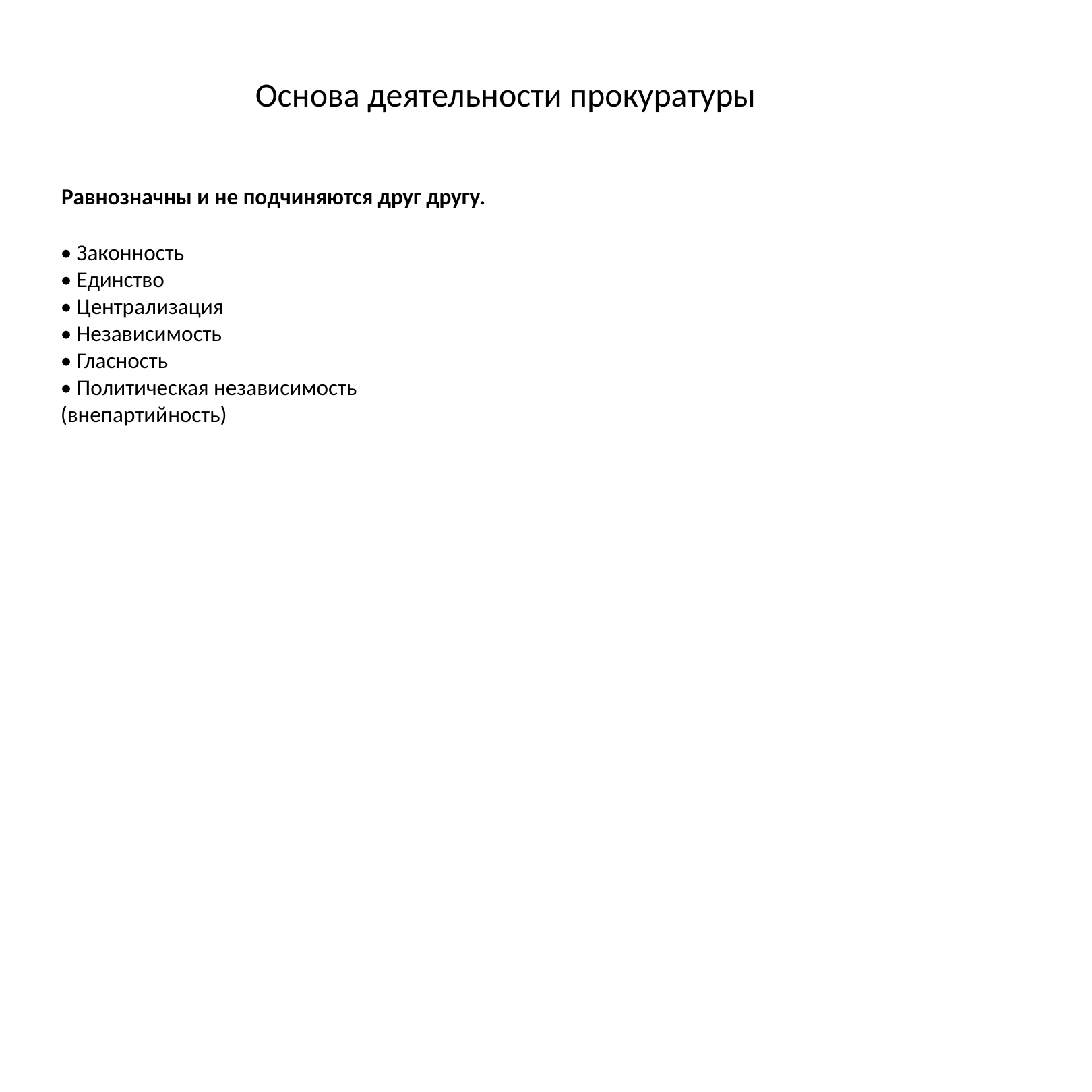

# Основа деятельности прокуратуры
Равнозначны и не подчиняются друг другу.

• Законность
• Единство
• Централизация
• Независимость
• Гласность
• Политическая независимость (внепартийность)